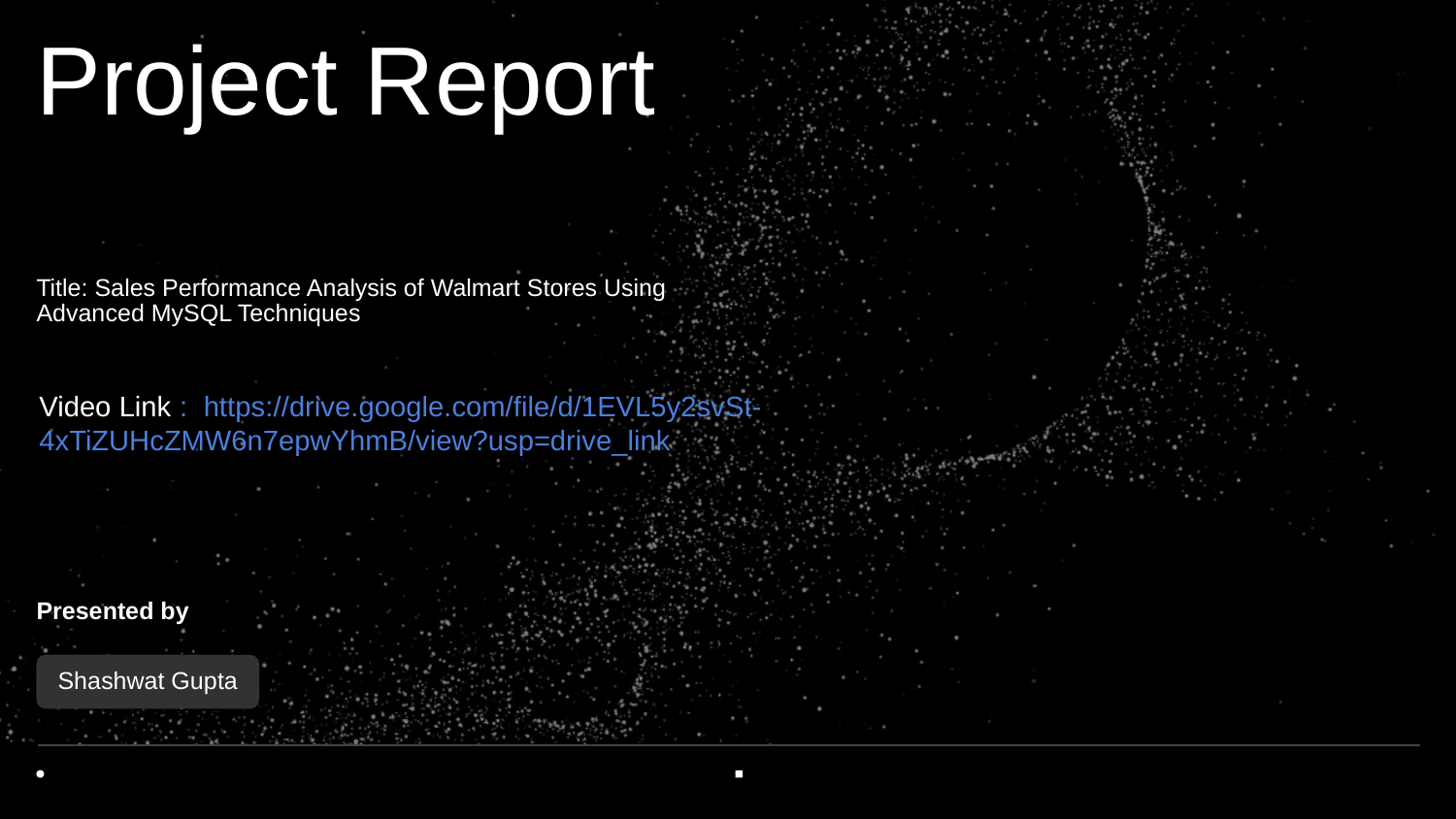

# Project Report
Title: Sales Performance Analysis of Walmart Stores Using Advanced MySQL Techniques
Video Link :  https://drive.google.com/file/d/1EVL5y2svSt-4xTiZUHcZMW6n7epwYhmB/view?usp=drive_link

Presented by

Shashwat Gupta